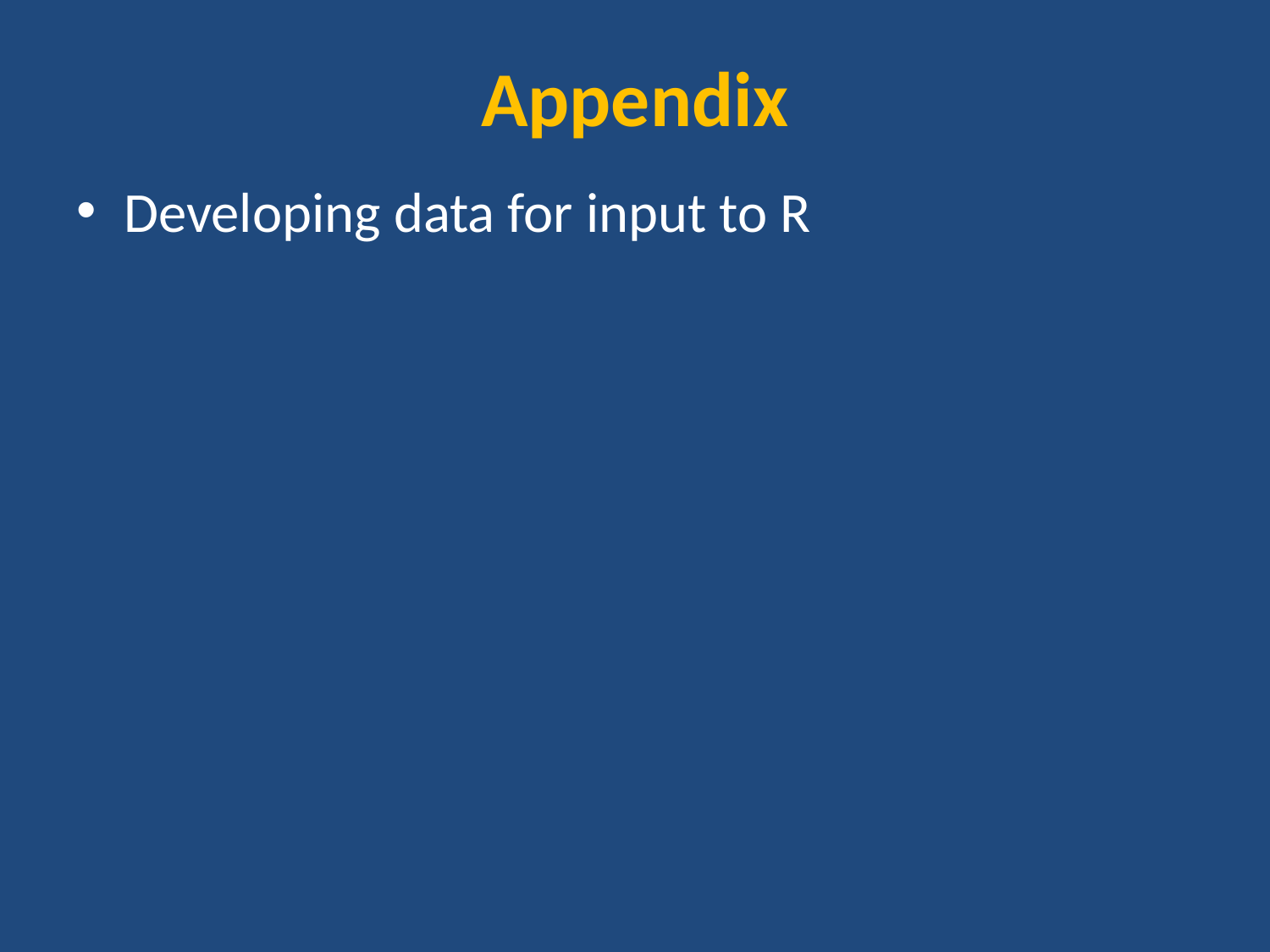

# Appendix
Developing data for input to R